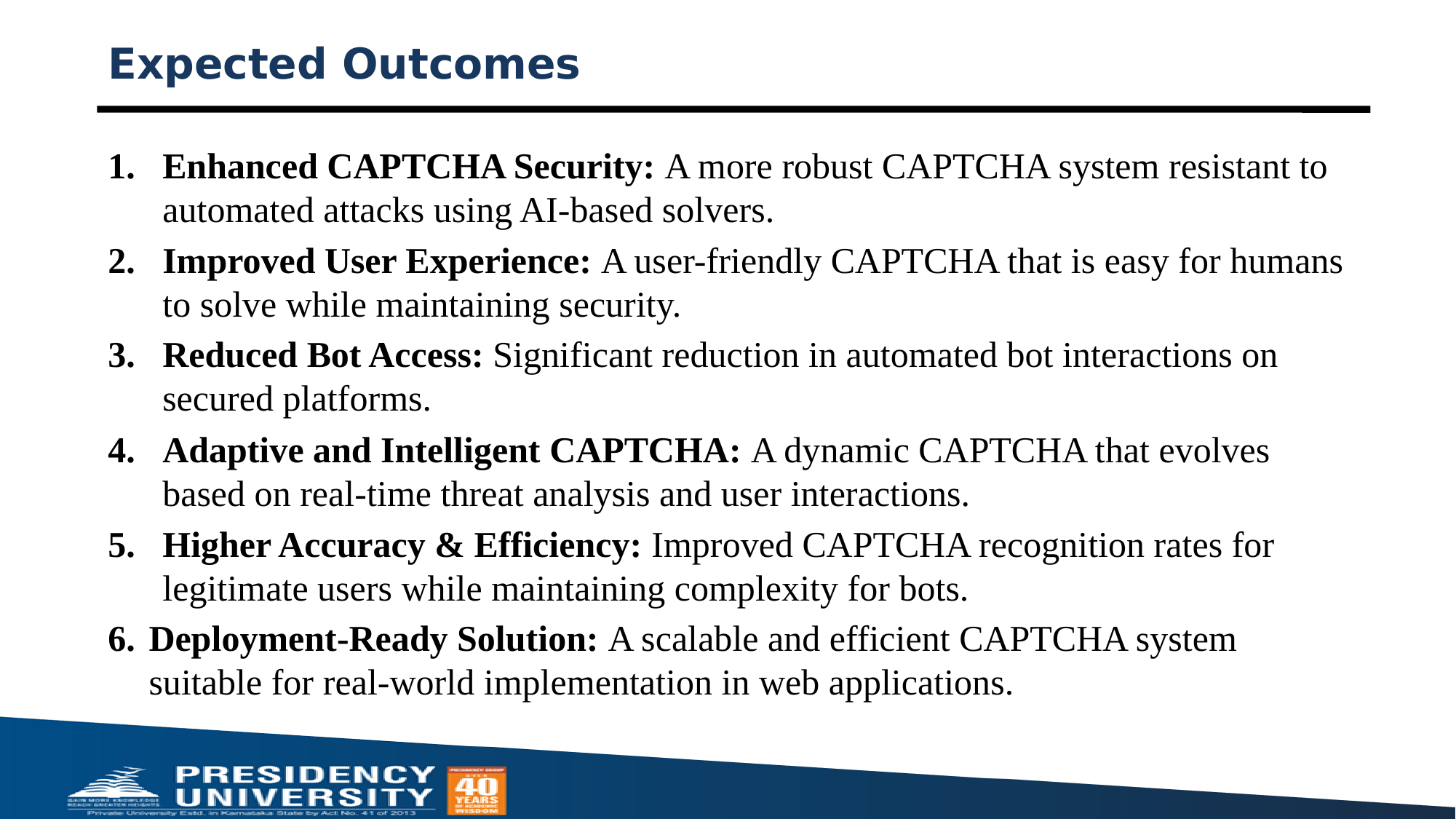

# Expected Outcomes
Enhanced CAPTCHA Security: A more robust CAPTCHA system resistant to automated attacks using AI-based solvers.
Improved User Experience: A user-friendly CAPTCHA that is easy for humans to solve while maintaining security.
Reduced Bot Access: Significant reduction in automated bot interactions on secured platforms.
Adaptive and Intelligent CAPTCHA: A dynamic CAPTCHA that evolves based on real-time threat analysis and user interactions.
Higher Accuracy & Efficiency: Improved CAPTCHA recognition rates for legitimate users while maintaining complexity for bots.
Deployment-Ready Solution: A scalable and efficient CAPTCHA system suitable for real-world implementation in web applications.